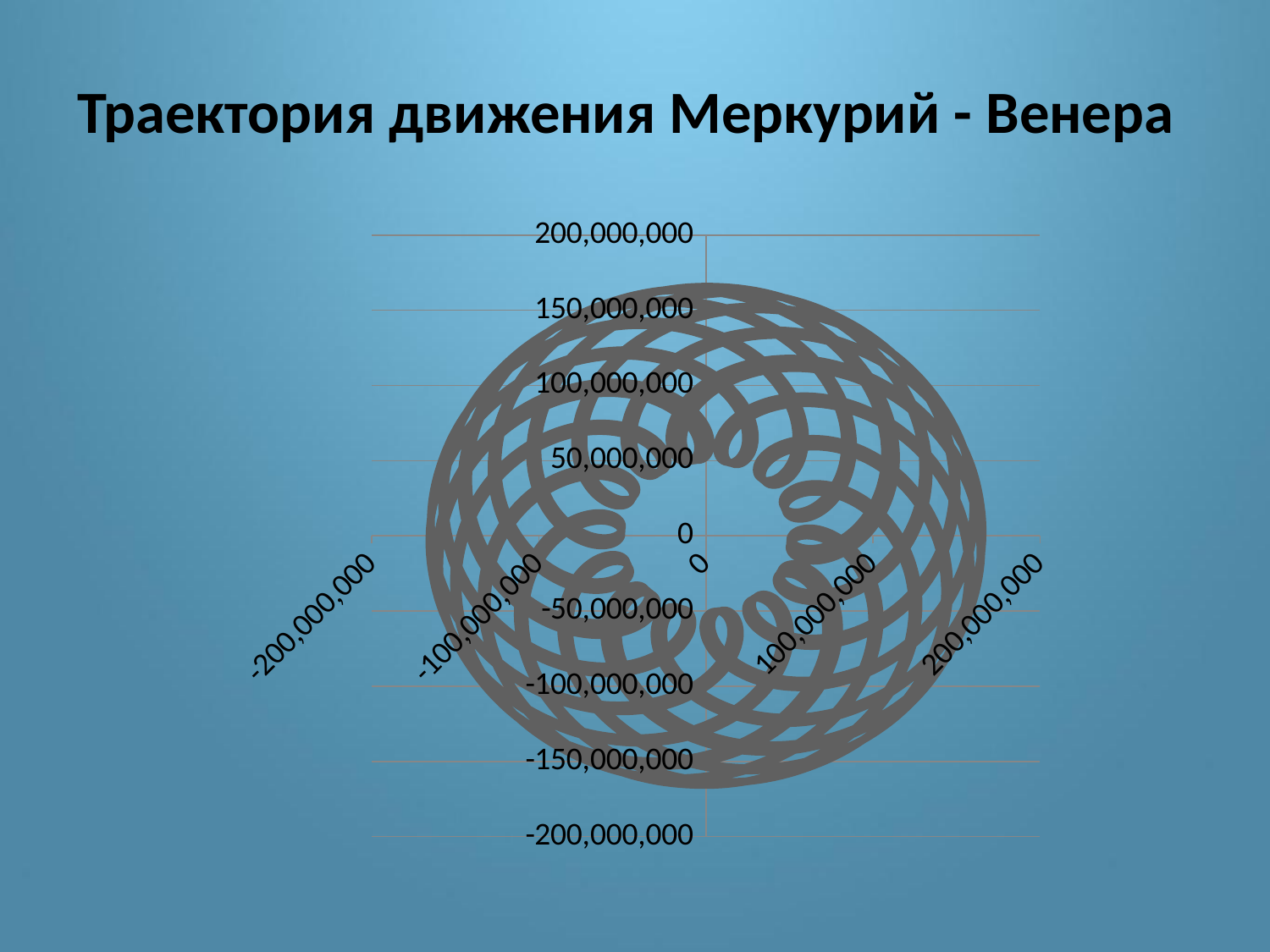

# Траектория движения Меркурий - Венера

### Chart

| Category |  |
|---|---|